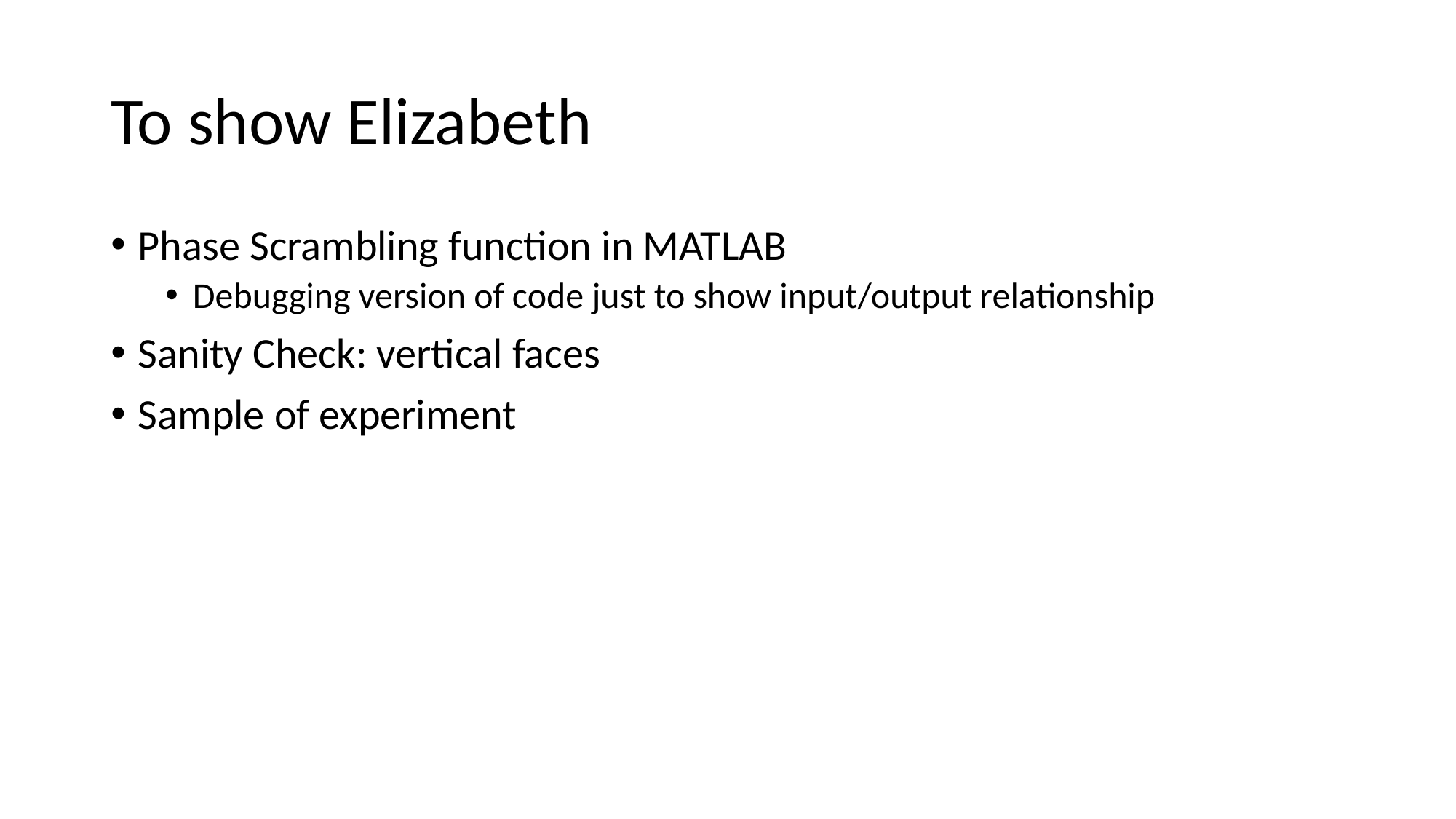

# To show Elizabeth
Phase Scrambling function in MATLAB
Debugging version of code just to show input/output relationship
Sanity Check: vertical faces
Sample of experiment